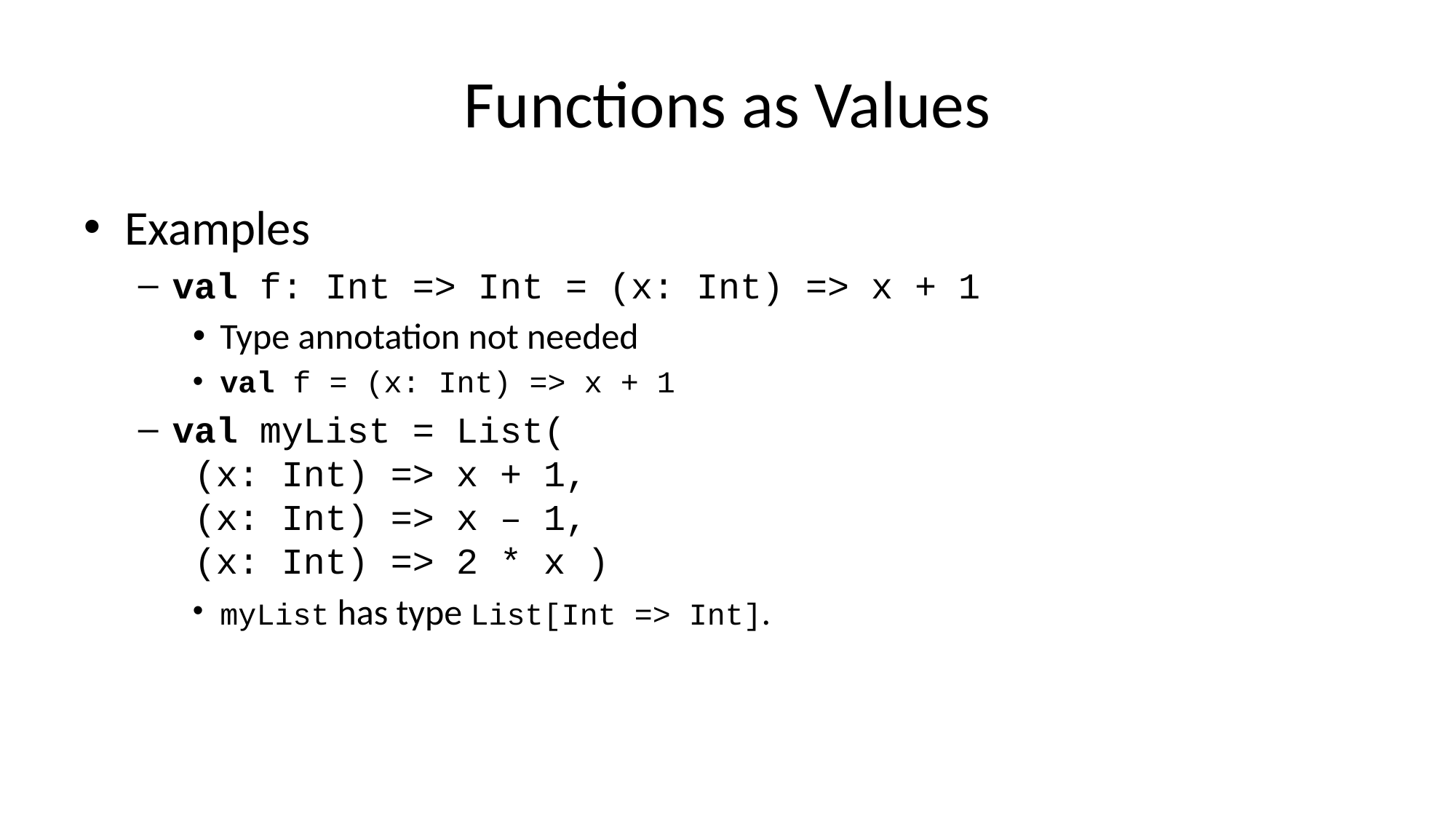

# Functions as Values
Examples
val f: Int => Int = (x: Int) => x + 1
Type annotation not needed
val f = (x: Int) => x + 1
val myList = List(
 (x: Int) => x + 1,
 (x: Int) => x – 1,
 (x: Int) => 2 * x )
myList has type List[Int => Int].